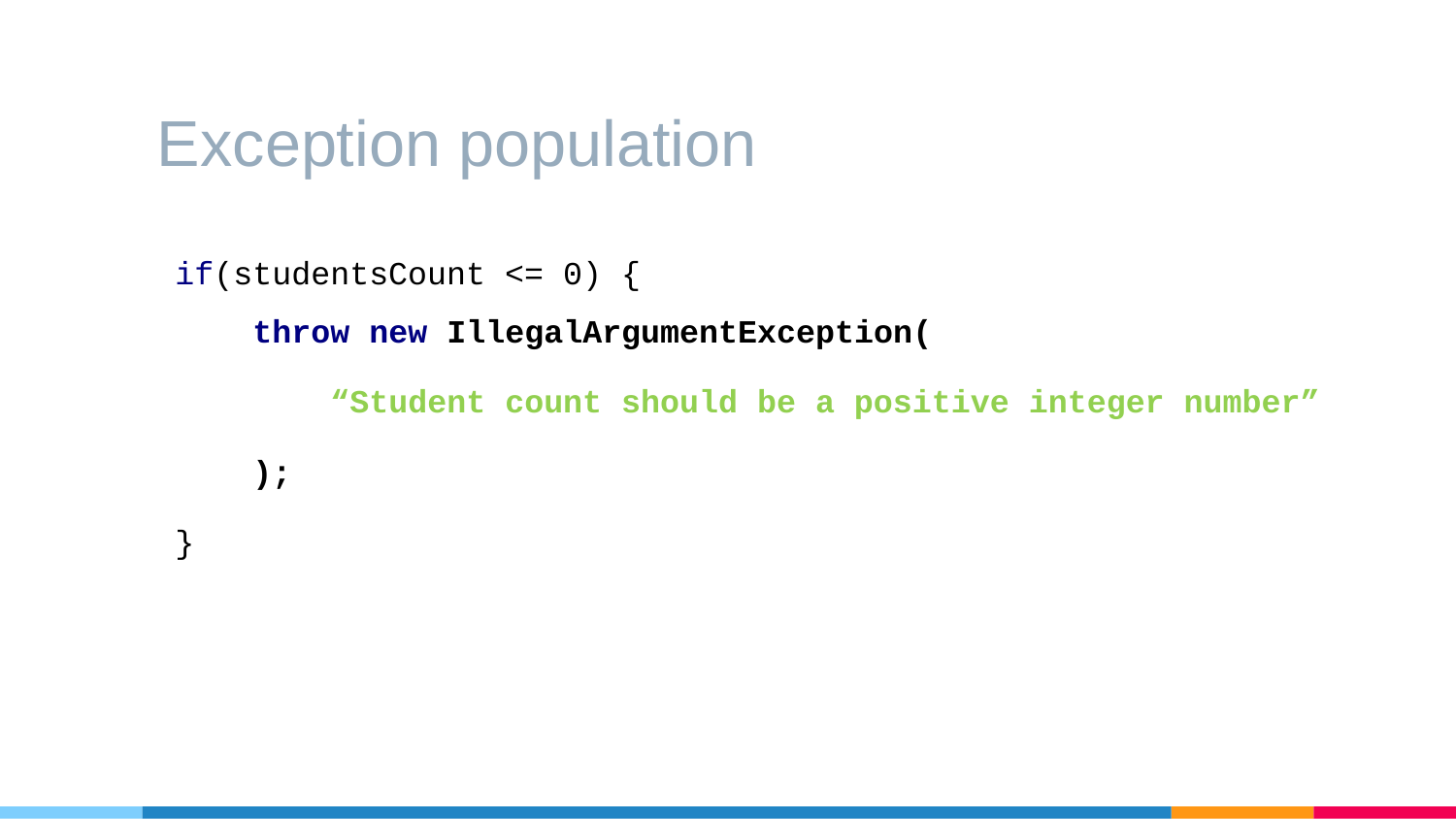

# Exception population
if(studentsCount <= 0) {
    throw new IllegalArgumentException(
        “Student count should be a positive integer number”
    );
}